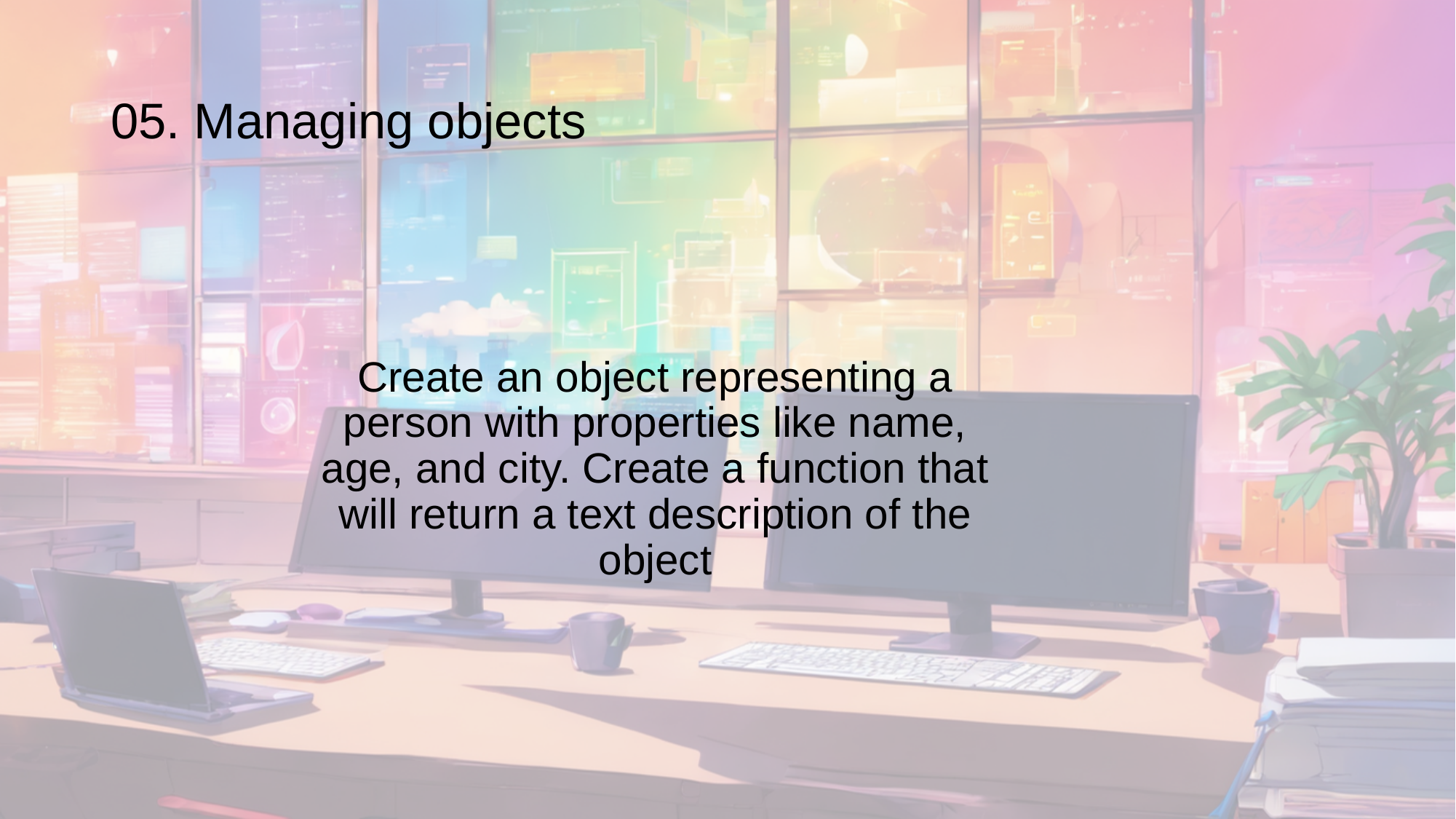

# 05. Managing objects
Create an object representing a person with properties like name, age, and city. Create a function that will return a text description of the object